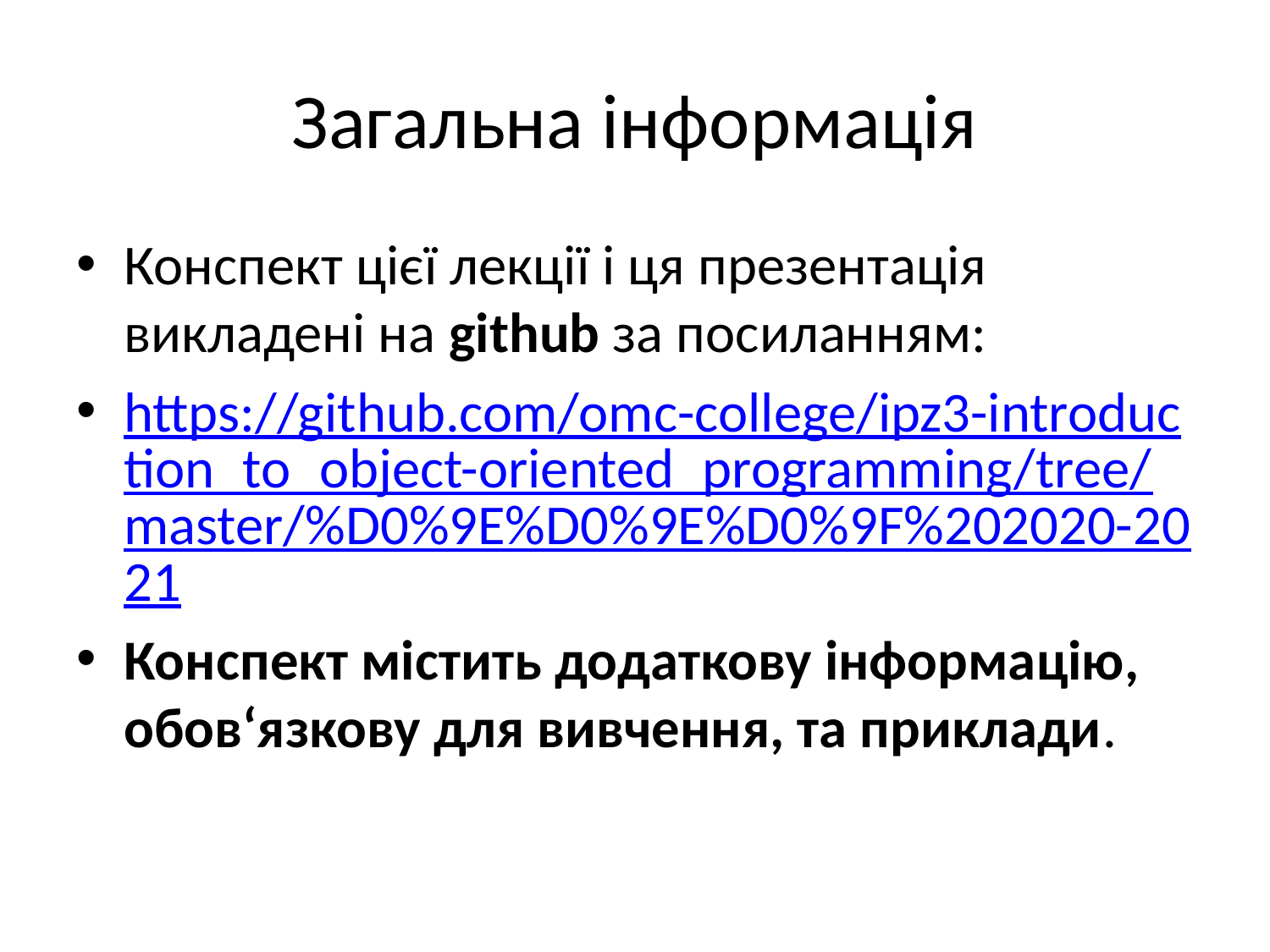

# Загальна інформація
Конспект цієї лекції і ця презентація викладені на github за посиланням:
https://github.com/omc-college/ipz3-introduction_to_object-oriented_programming/tree/master/%D0%9E%D0%9E%D0%9F%202020-2021
Конспект містить додаткову інформацію, обов‘язкову для вивчення, та приклади.